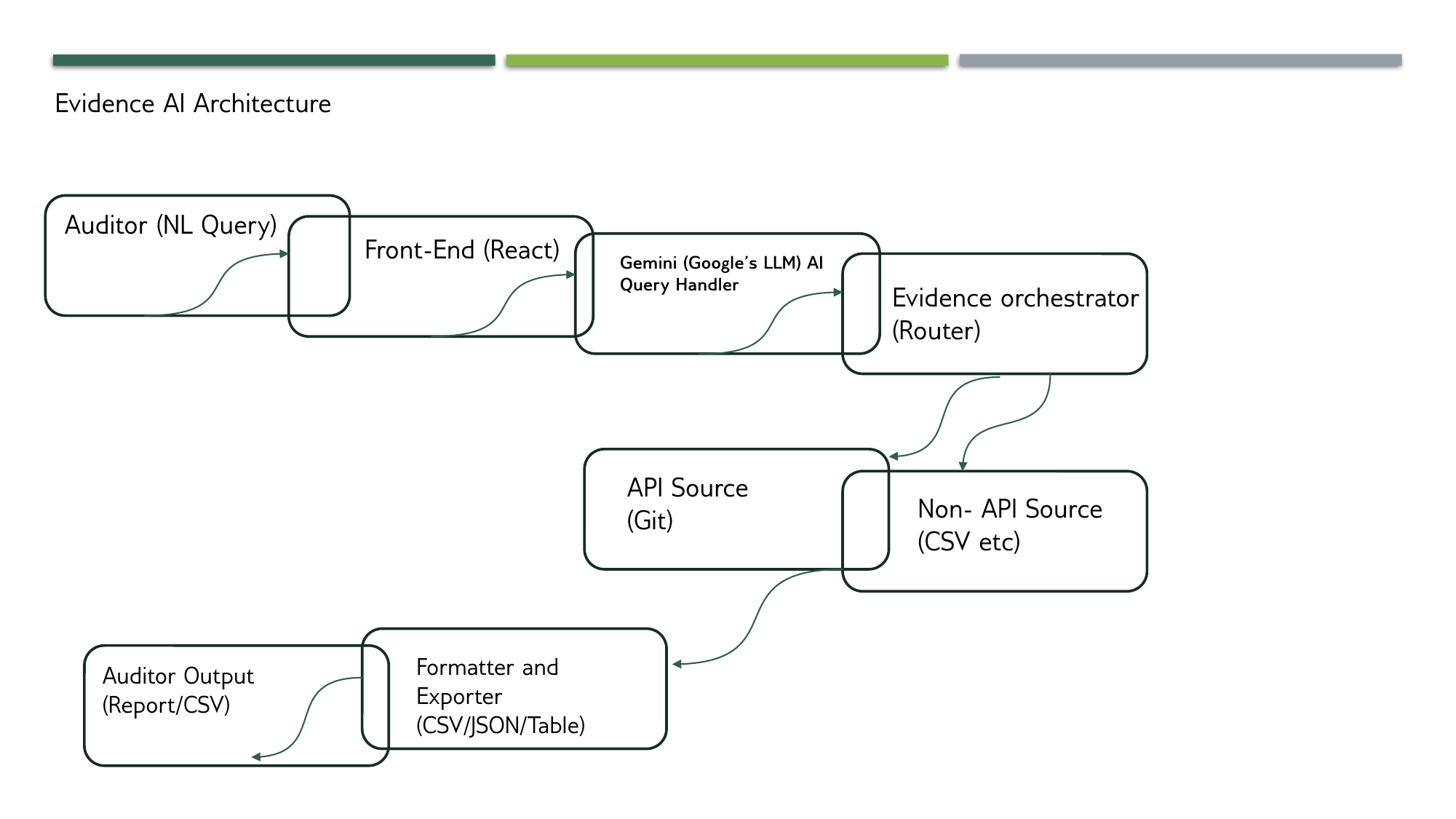

Evidence AI Architecture

Auditor (NL Query)

Front-End (React)

Gemini (Google’s LLM) AI Query Handler

Evidence orchestrator
(Router)

API Source
(Git)

Non- API Source
(CSV etc)

Formatter and Exporter
(CSV/JSON/Table)
Auditor Output
(Report/CSV)